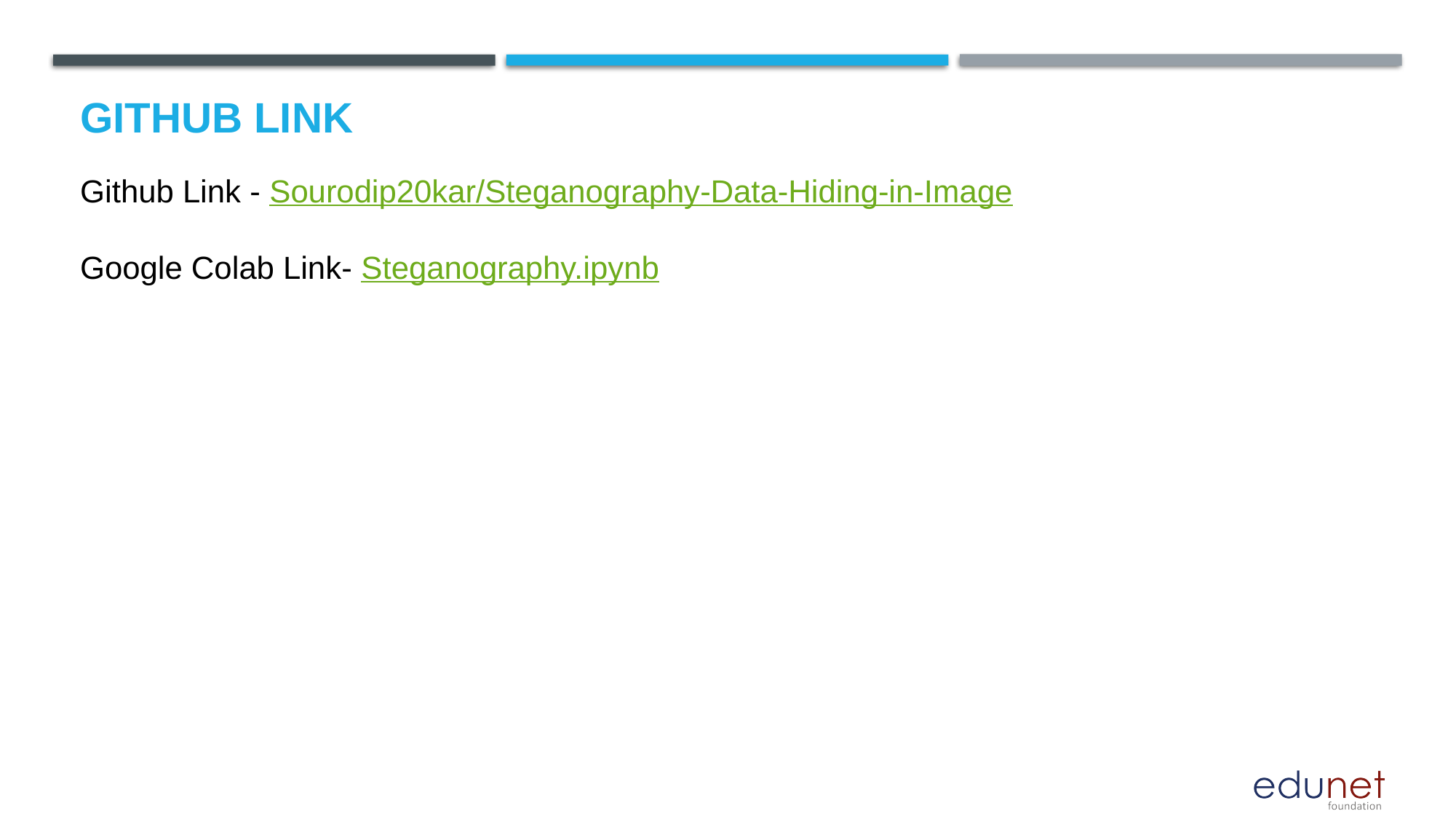

# GitHub Link
Github Link - Sourodip20kar/Steganography-Data-Hiding-in-Image

Google Colab Link- Steganography.ipynb